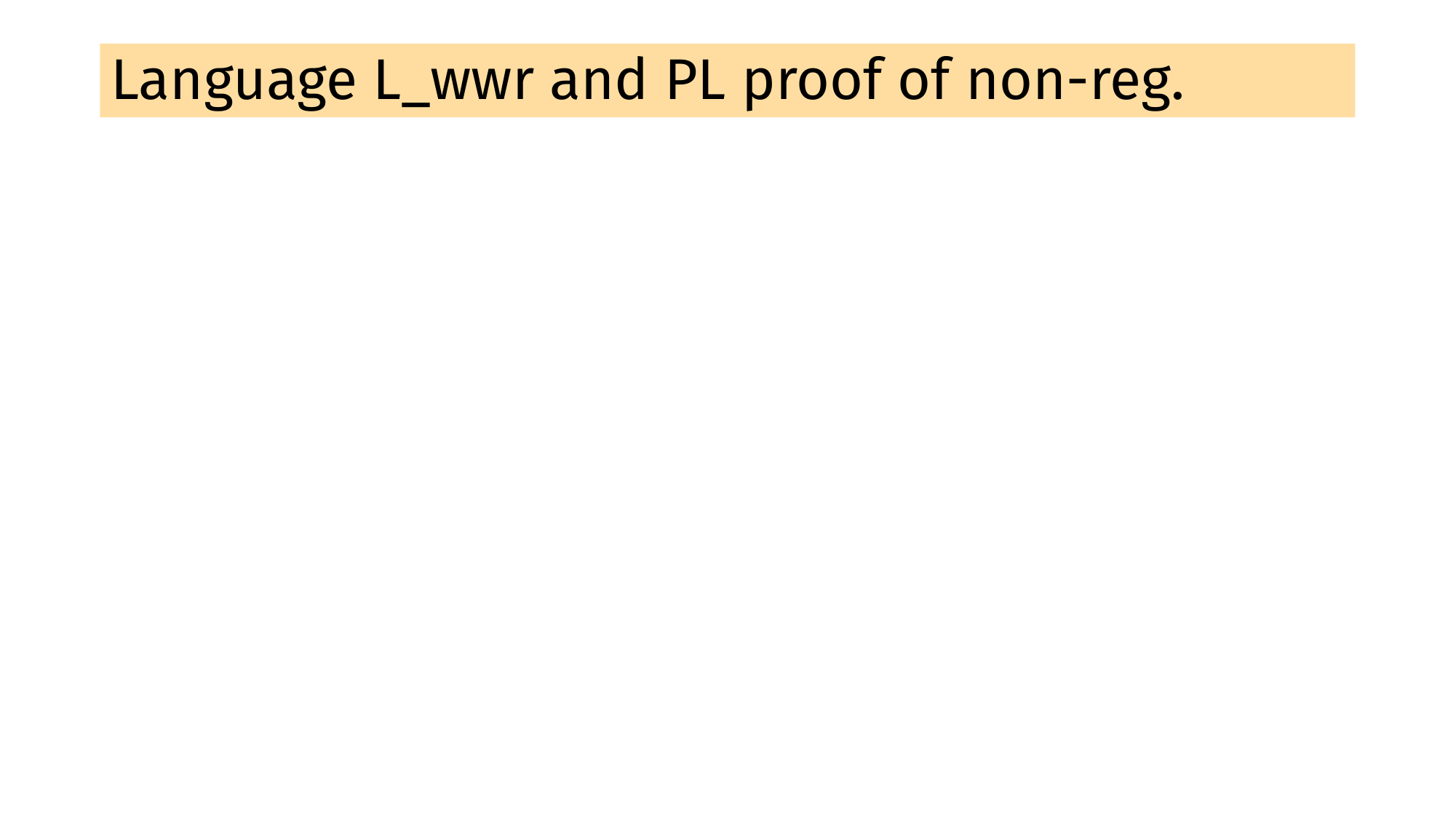

# Language L_wwr and PL proof of non-reg.